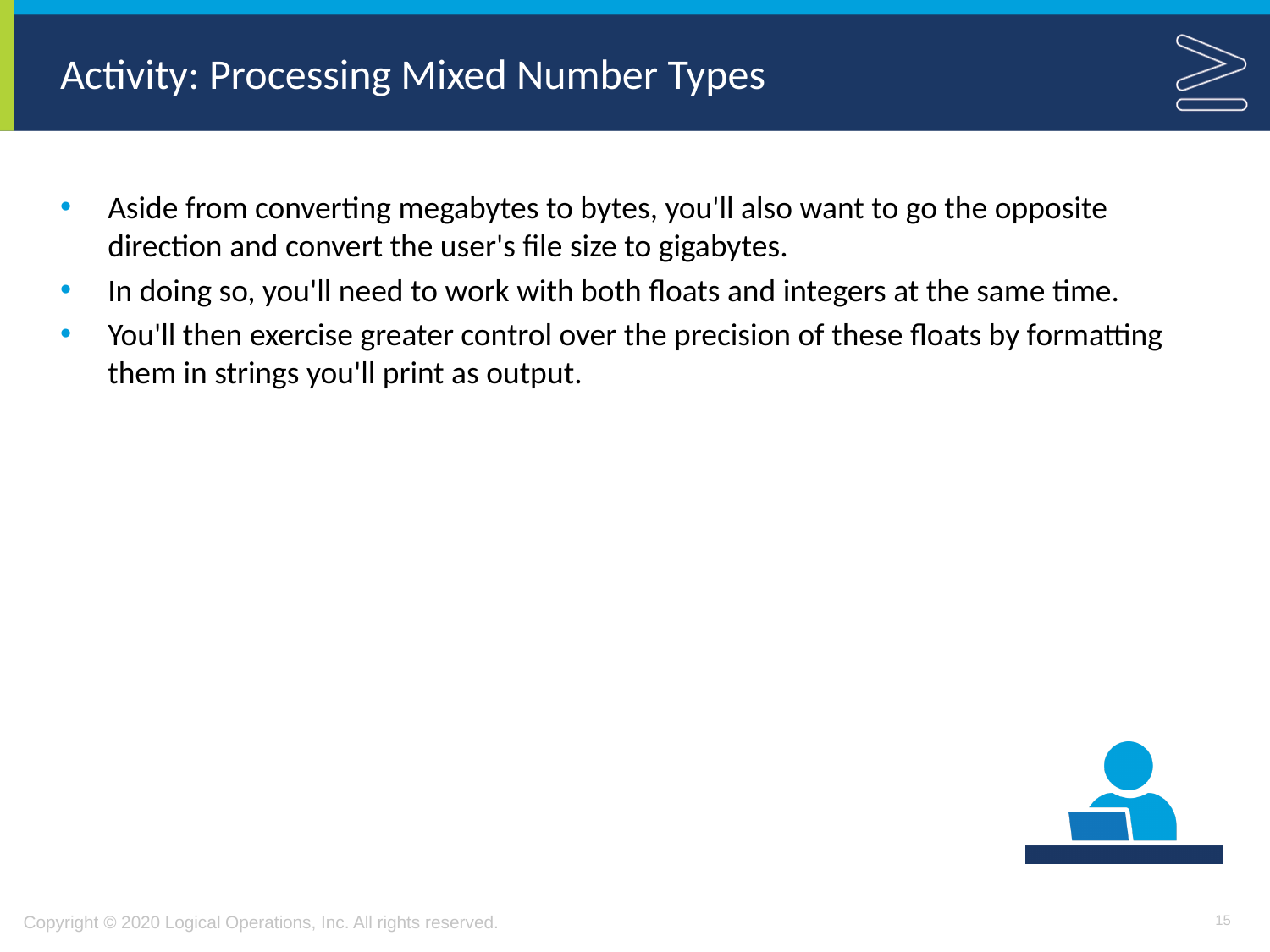

# Activity: Processing Mixed Number Types
Aside from converting megabytes to bytes, you'll also want to go the opposite direction and convert the user's file size to gigabytes.
In doing so, you'll need to work with both floats and integers at the same time.
You'll then exercise greater control over the precision of these floats by formatting them in strings you'll print as output.
15